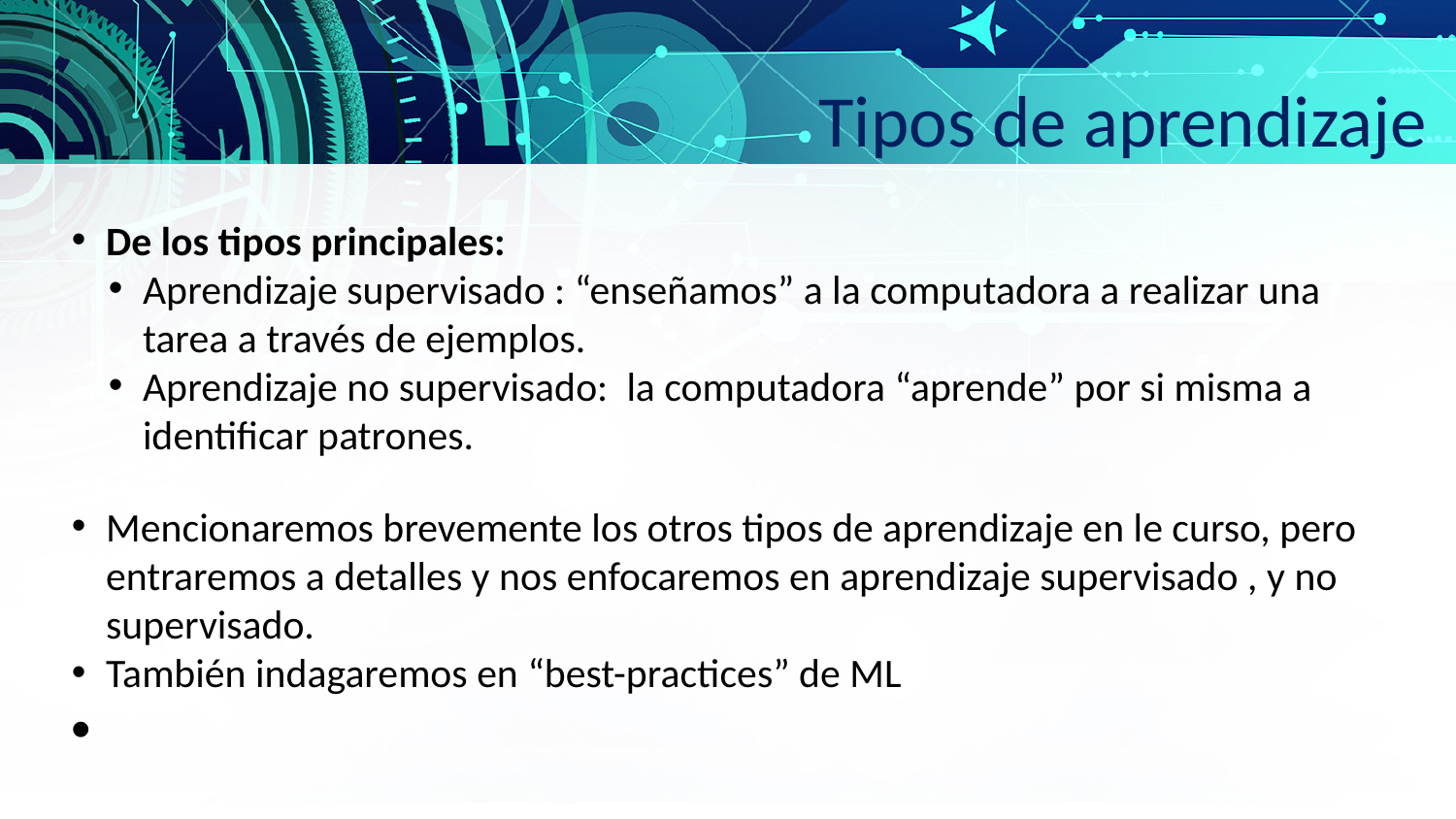

Tipos de aprendizaje
De los tipos principales:
Aprendizaje supervisado : “enseñamos” a la computadora a realizar una tarea a través de ejemplos.
Aprendizaje no supervisado:  la computadora “aprende” por si misma a identificar patrones.

Mencionaremos brevemente los otros tipos de aprendizaje en le curso, pero entraremos a detalles y nos enfocaremos en aprendizaje supervisado , y no supervisado.
También indagaremos en “best-practices” de ML